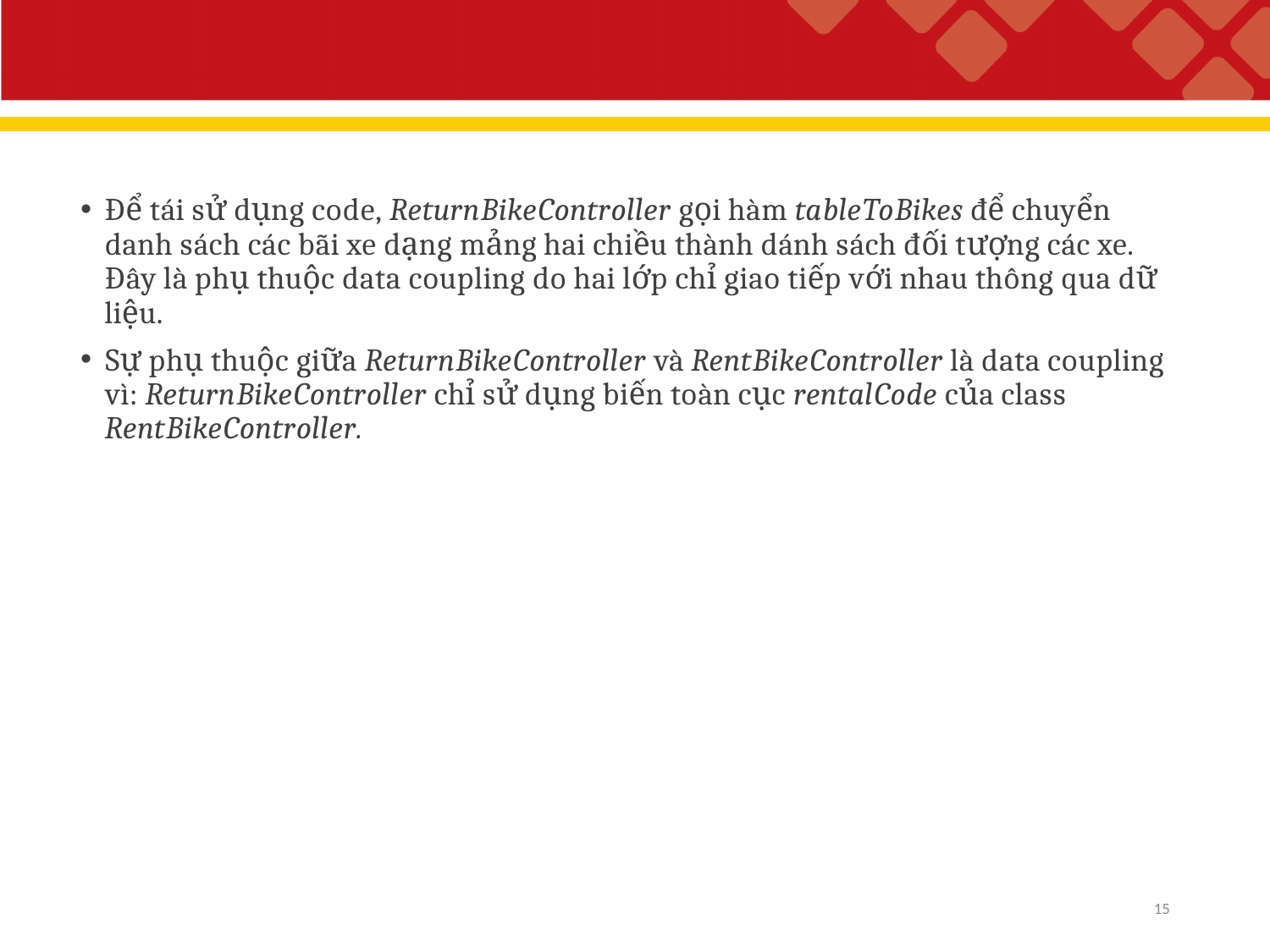

Để tái sử dụng code, ReturnBikeController gọi hàm tableToBikes để chuyển danh sách các bãi xe dạng mảng hai chiều thành dánh sách đối tượng các xe. Đây là phụ thuộc data coupling do hai lớp chỉ giao tiếp với nhau thông qua dữ liệu.
Sự phụ thuộc giữa ReturnBikeController và RentBikeController là data coupling vì: ReturnBikeController chỉ sử dụng biến toàn cục rentalCode của class RentBikeController.
15